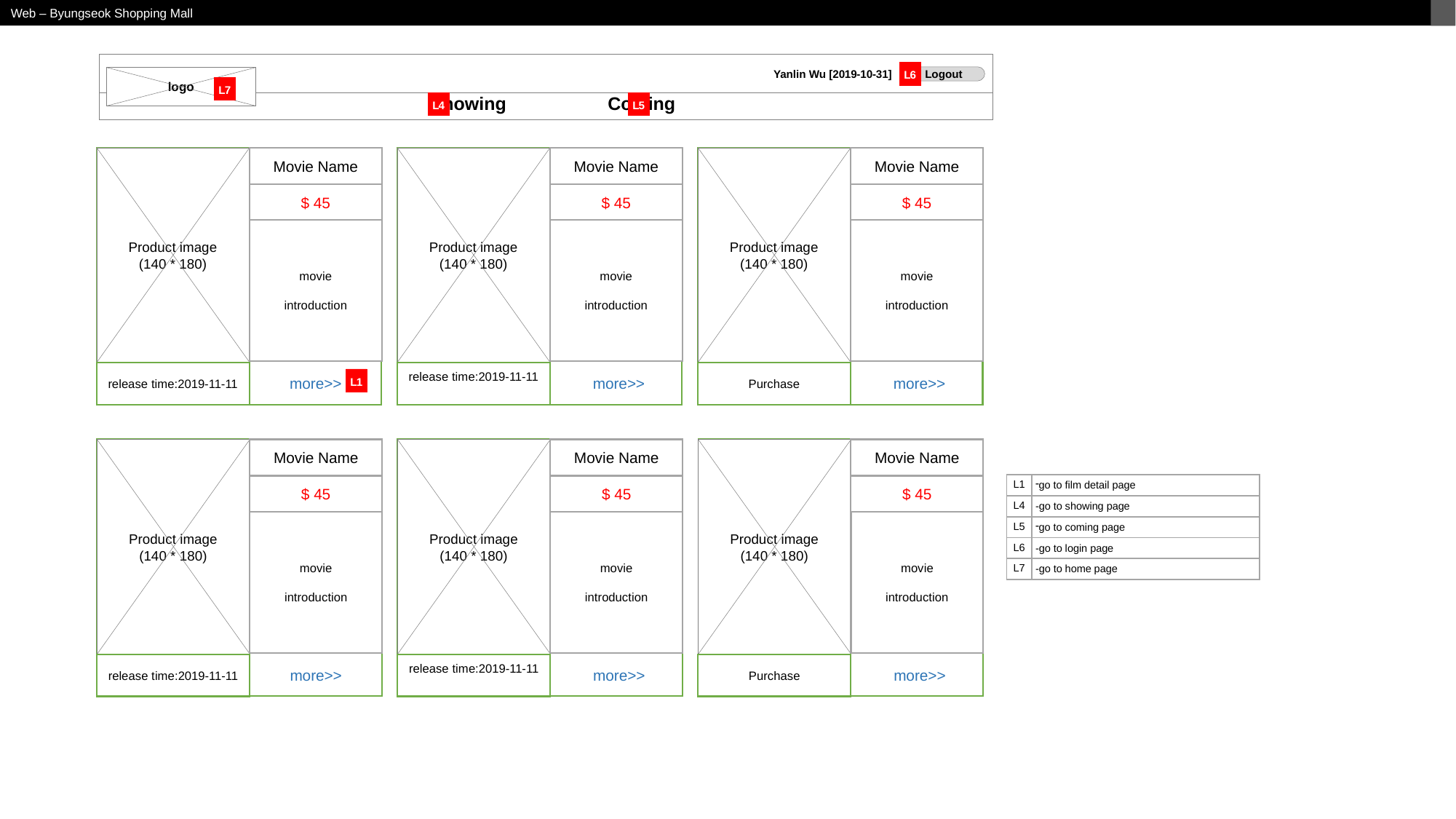

Logout
logo
Yanlin Wu [2019-10-31]
           Showing                    Coming
L6
L7
L4
L5
Product image
(140 * 180)

Movie Name
Product image
(140 * 180)

Movie Name
Product image
(140 * 180)

Movie Name
$ 45
$ 45
$ 45
movie

introduction
movie

introduction
movie

introduction
release time:2019-11-11
release time:2019-11-11

Purchase
more>>
L1
more>>
more>>
Product image
(140 * 180)

Movie Name
Product image
(140 * 180)

Movie Name
Product image
(140 * 180)

Movie Name
| L1 | go to film detail page |
| --- | --- |
| L4 | -go to showing page |
| L5 | go to coming page |
| L6 | -go to login page |
| L7 | -go to home page |
$ 45
$ 45
$ 45
movie

introduction
movie

introduction
movie

introduction
release time:2019-11-11
release time:2019-11-11

Purchase
more>>
more>>
more>>